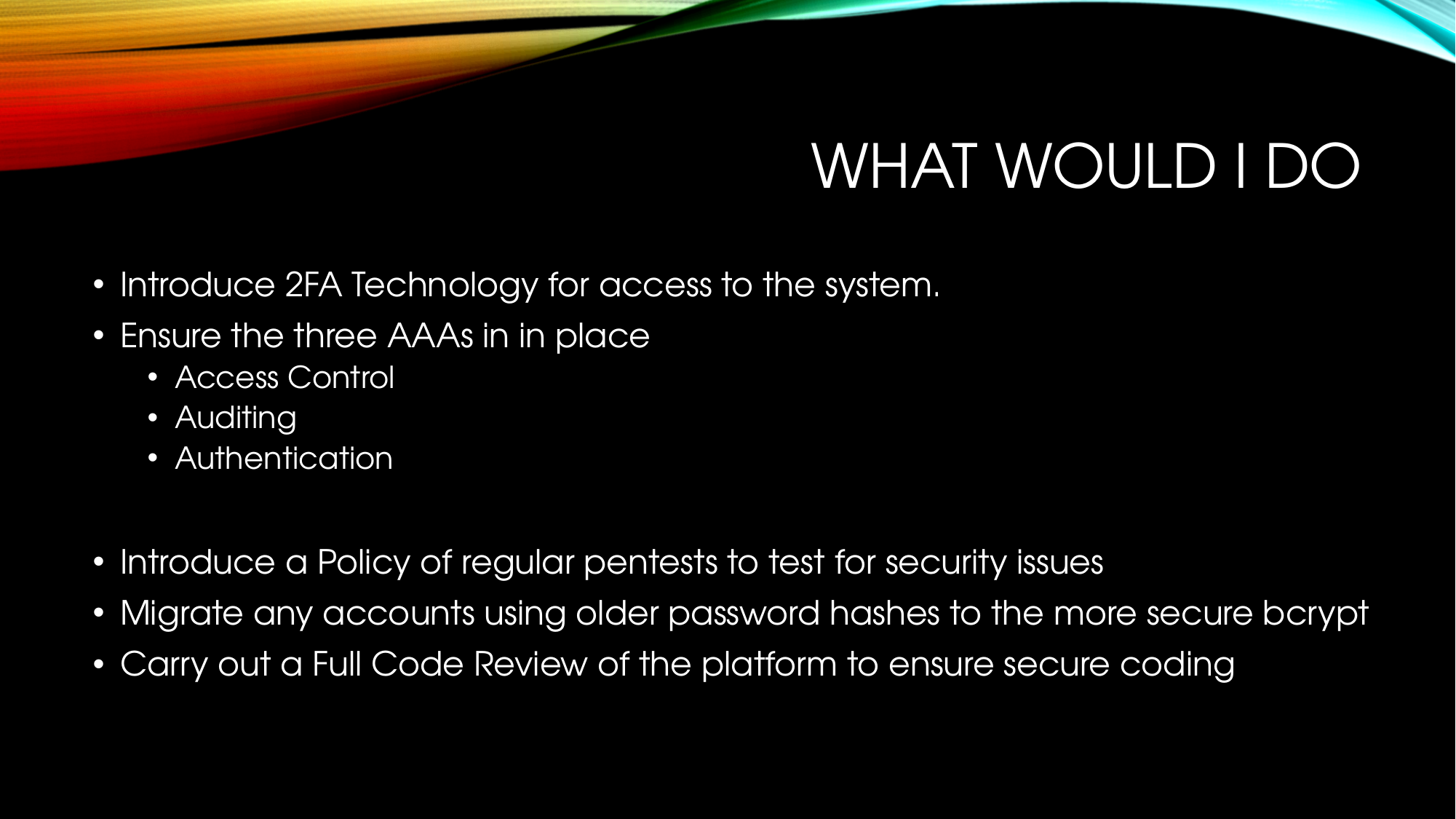

# What would I DO
Introduce 2FA Technology for access to the system.
Ensure the three AAAs in in place
Access Control
Auditing
Authentication

Introduce a Policy of regular pentests to test for security issues
Migrate any accounts using older password hashes to the more secure bcrypt
Carry out a Full Code Review of the platform to ensure secure coding